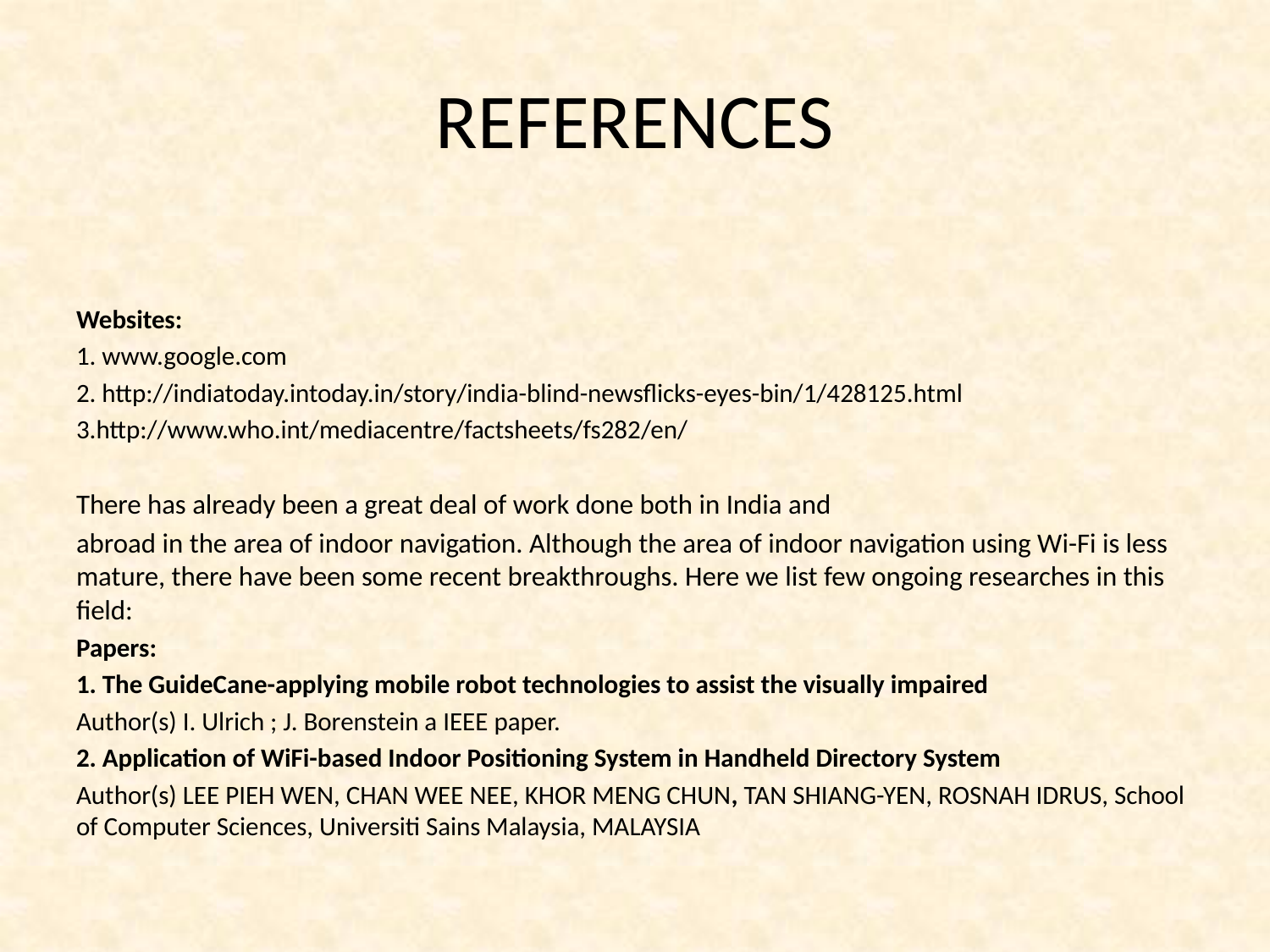

# REFERENCES

Websites:
1. www.google.com
2. http://indiatoday.intoday.in/story/india-blind-newsflicks-eyes-bin/1/428125.html
3.http://www.who.int/mediacentre/factsheets/fs282/en/

There has already been a great deal of work done both in India and
abroad in the area of indoor navigation. Although the area of indoor navigation using Wi-Fi is less mature, there have been some recent breakthroughs. Here we list few ongoing researches in this field:
Papers:
1. The GuideCane-applying mobile robot technologies to assist the visually impaired
Author(s) I. Ulrich ; J. Borenstein a IEEE paper.
2. Application of WiFi-based Indoor Positioning System in Handheld Directory System
Author(s) LEE PIEH WEN, CHAN WEE NEE, KHOR MENG CHUN, TAN SHIANG-YEN, ROSNAH IDRUS, School of Computer Sciences, Universiti Sains Malaysia, MALAYSIA